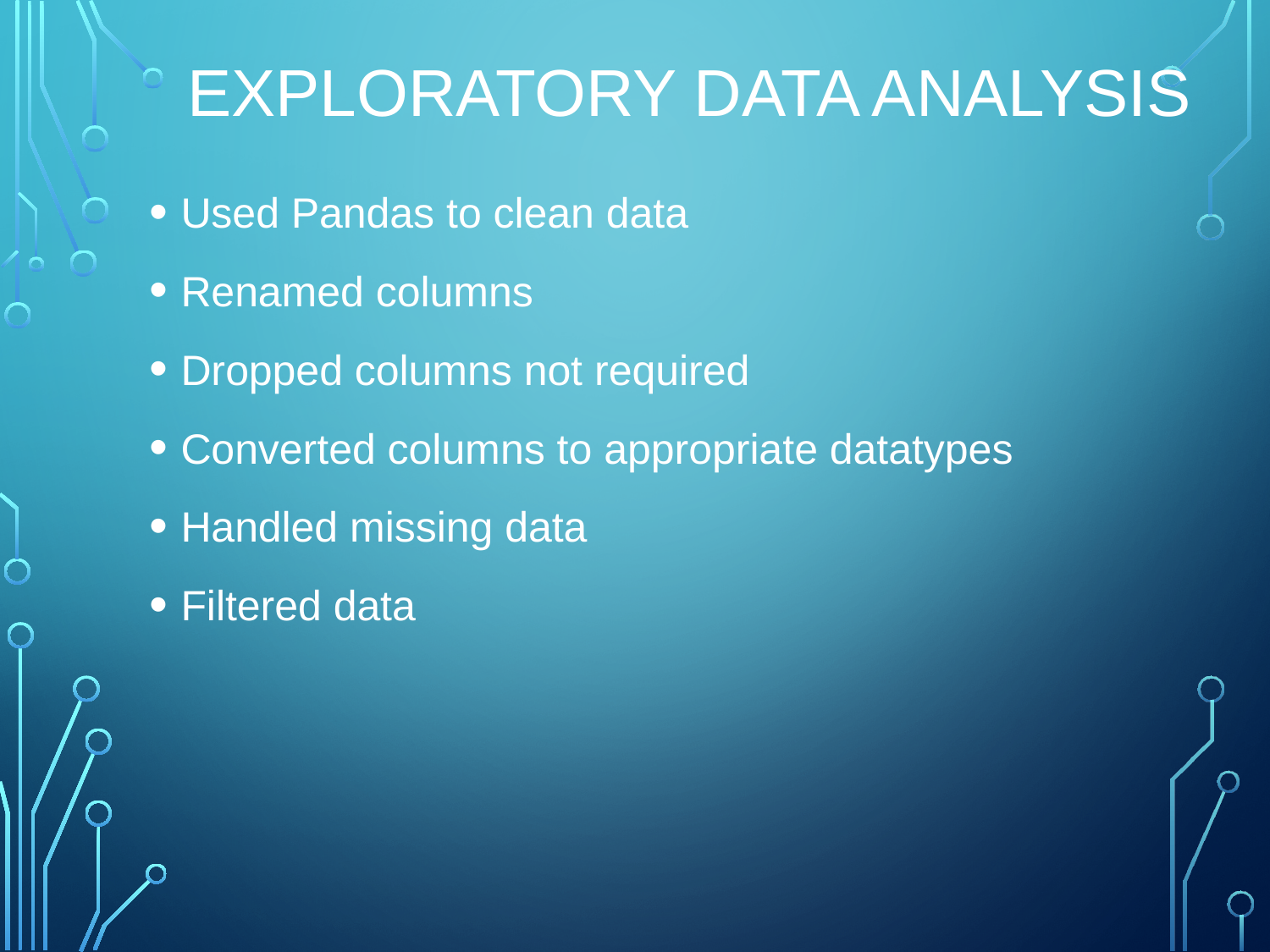

# Exploratory data analysis
Used Pandas to clean data
Renamed columns
Dropped columns not required
Converted columns to appropriate datatypes
Handled missing data
Filtered data